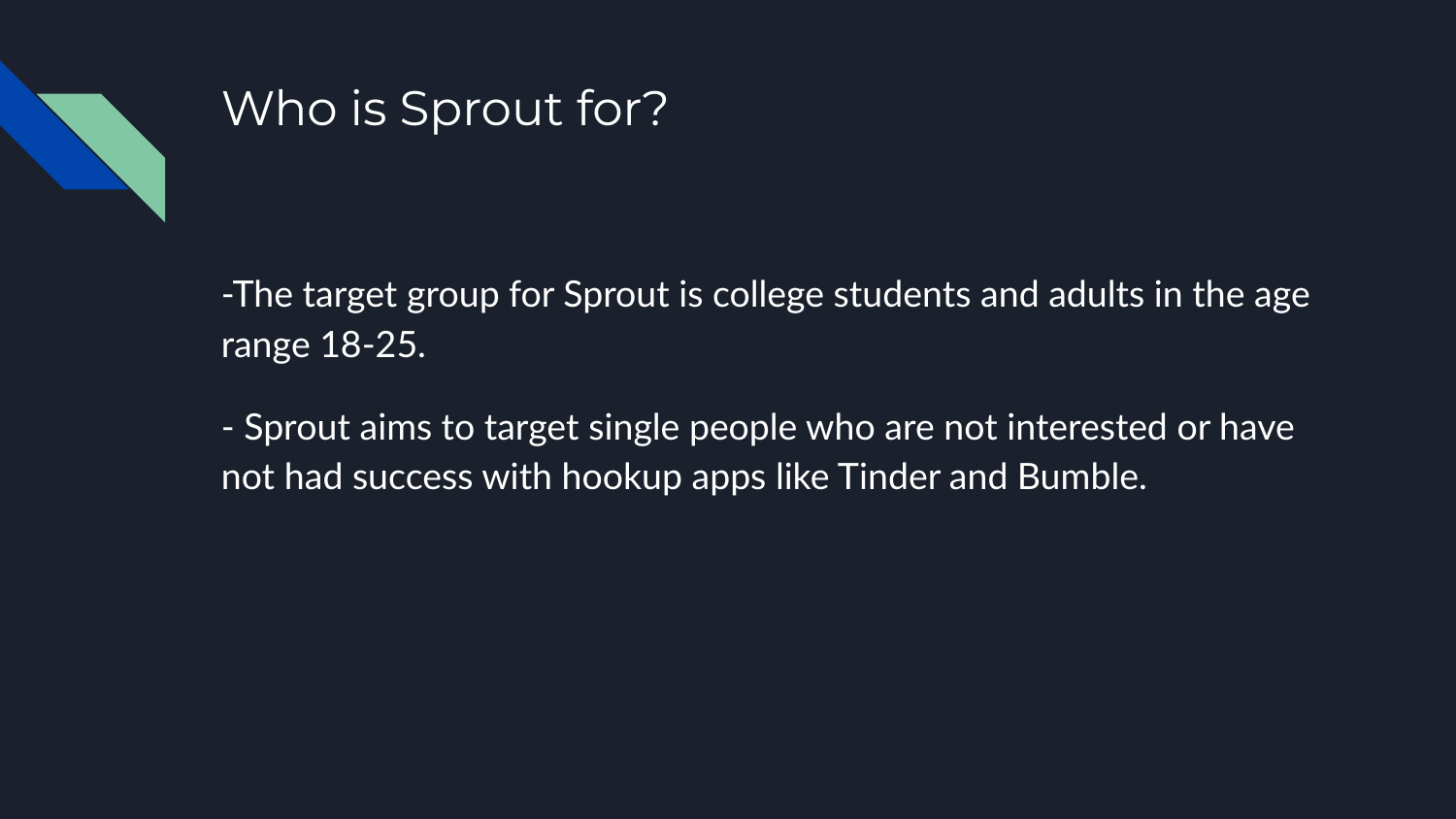

# Who is Sprout for?
-The target group for Sprout is college students and adults in the age range 18-25.
- Sprout aims to target single people who are not interested or have not had success with hookup apps like Tinder and Bumble.